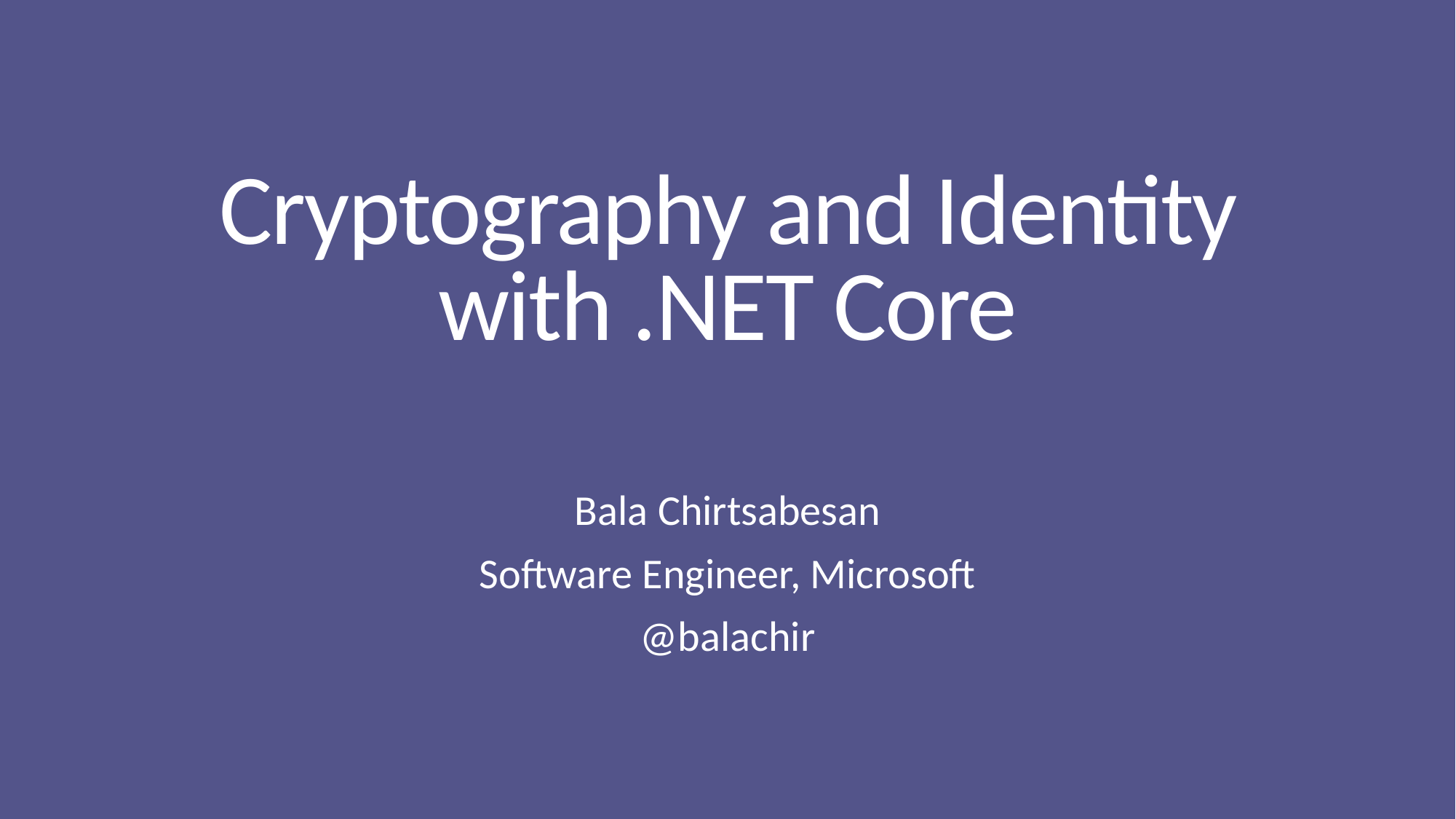

# Cryptography and Identity with .NET Core
Bala Chirtsabesan
Software Engineer, Microsoft
@balachir